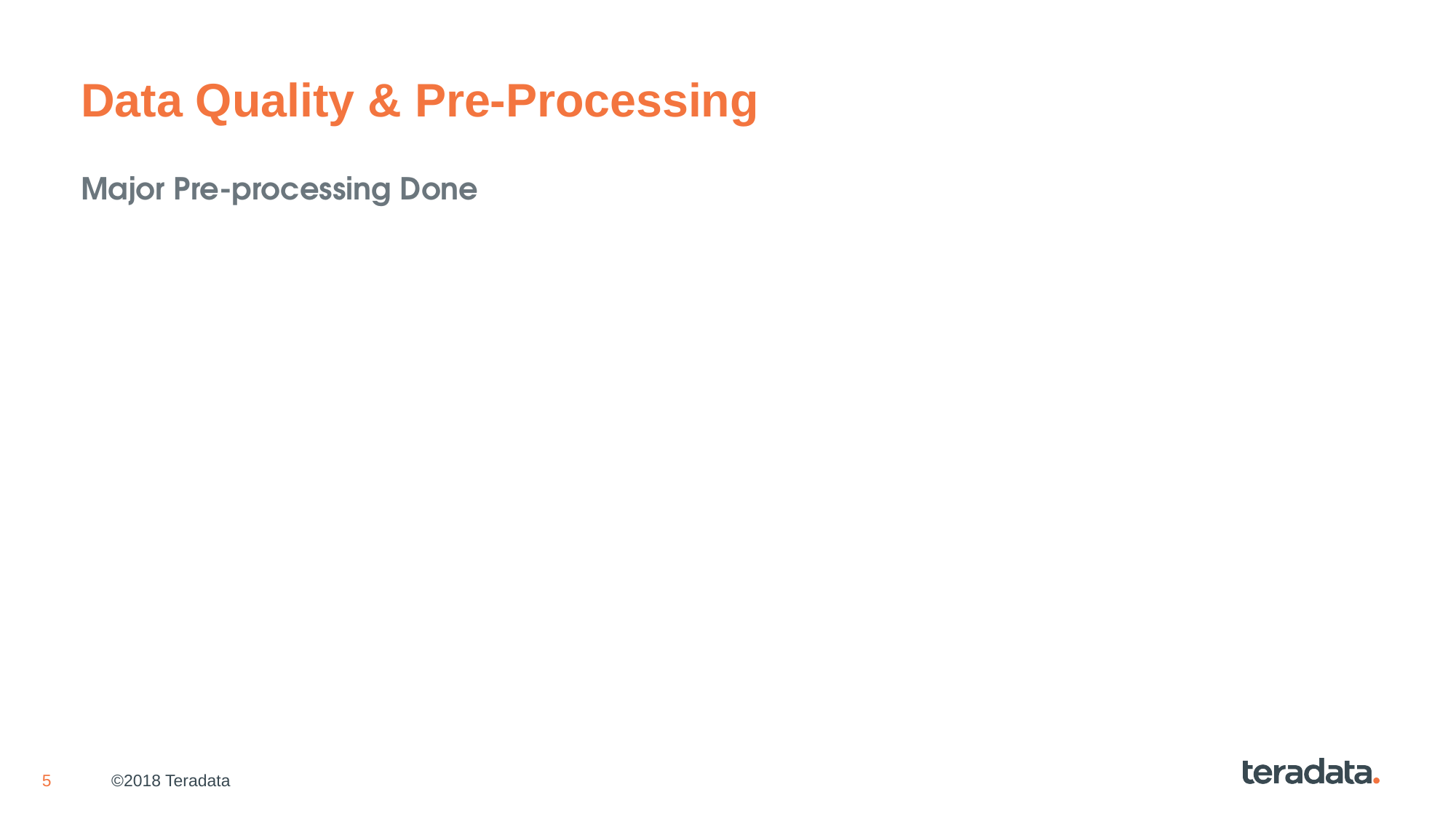

# Data Quality & Pre-Processing
Major Pre-processing Done
©2018 Teradata